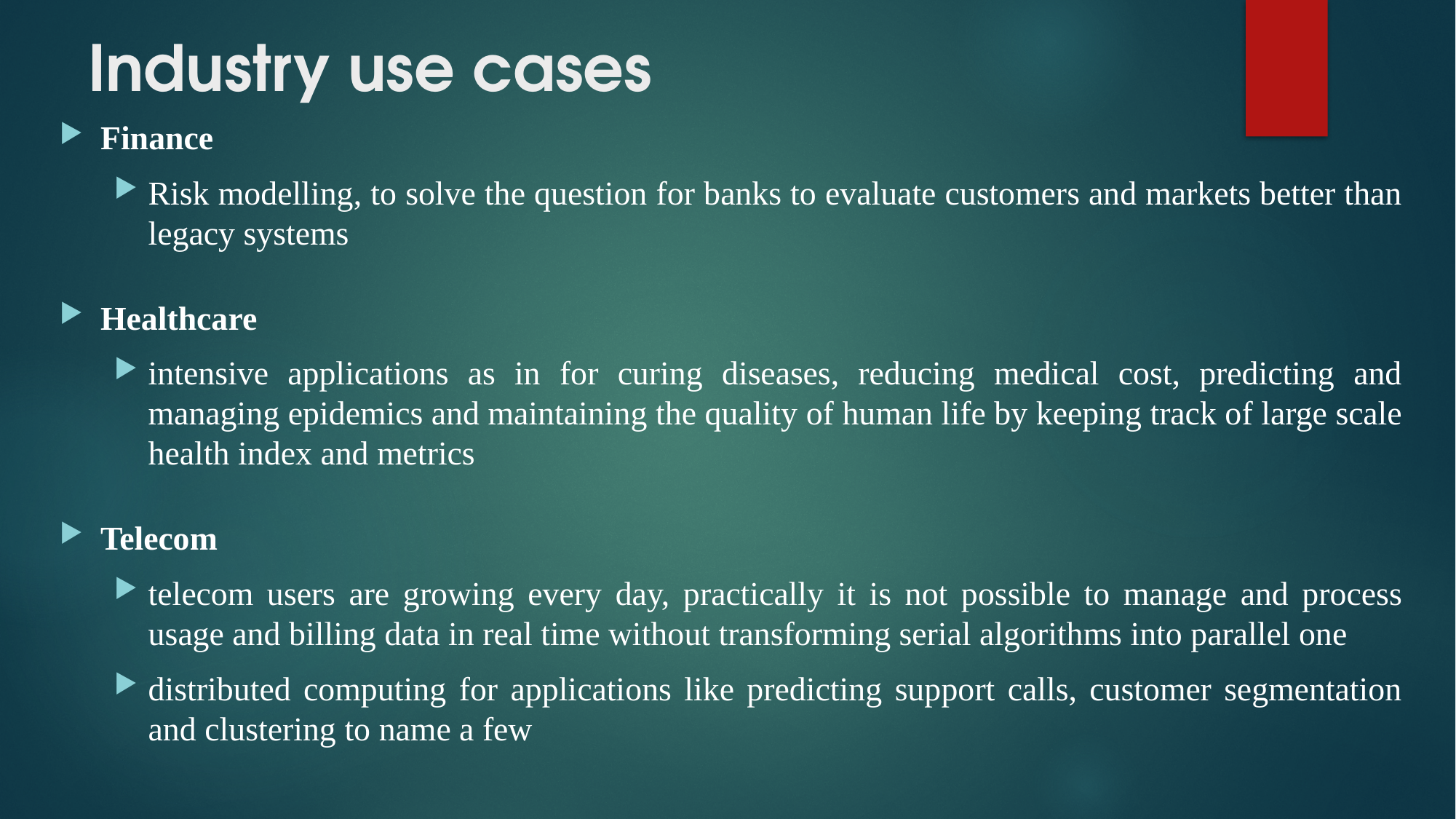

# Industry use cases
Finance
Risk modelling, to solve the question for banks to evaluate customers and markets better than legacy systems

Healthcare
intensive applications as in for curing diseases, reducing medical cost, predicting and managing epidemics and maintaining the quality of human life by keeping track of large scale health index and metrics

Telecom
telecom users are growing every day, practically it is not possible to manage and process usage and billing data in real time without transforming serial algorithms into parallel one
distributed computing for applications like predicting support calls, customer segmentation and clustering to name a few